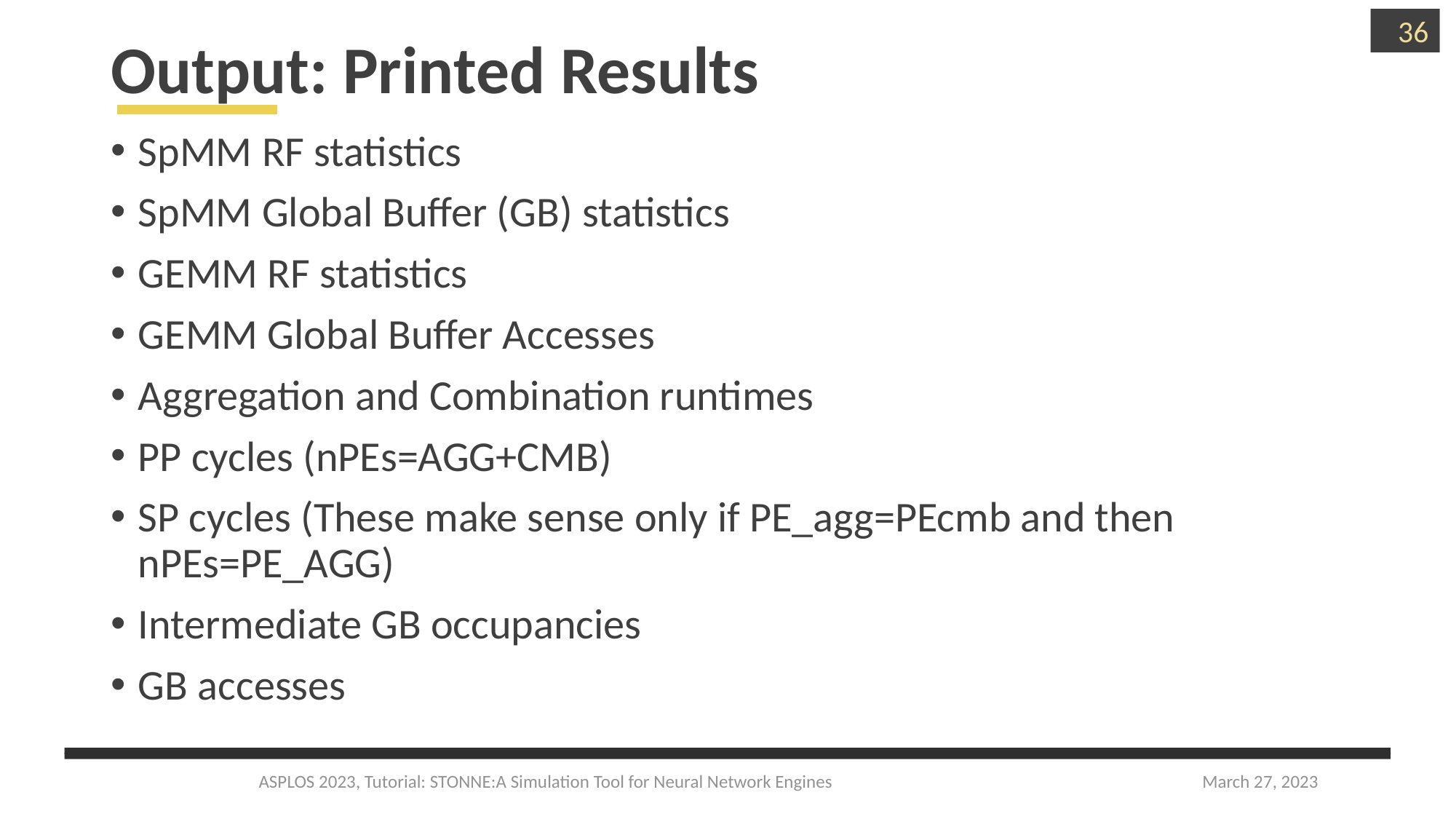

36
# Output: Printed Results
SpMM RF statistics
SpMM Global Buffer (GB) statistics
GEMM RF statistics
GEMM Global Buffer Accesses
Aggregation and Combination runtimes
PP cycles (nPEs=AGG+CMB)
SP cycles (These make sense only if PE_agg=PEcmb and then nPEs=PE_AGG)
Intermediate GB occupancies
GB accesses

ASPLOS 2023, Tutorial: STONNE:A Simulation Tool for Neural Network Engines
March 27, 2023